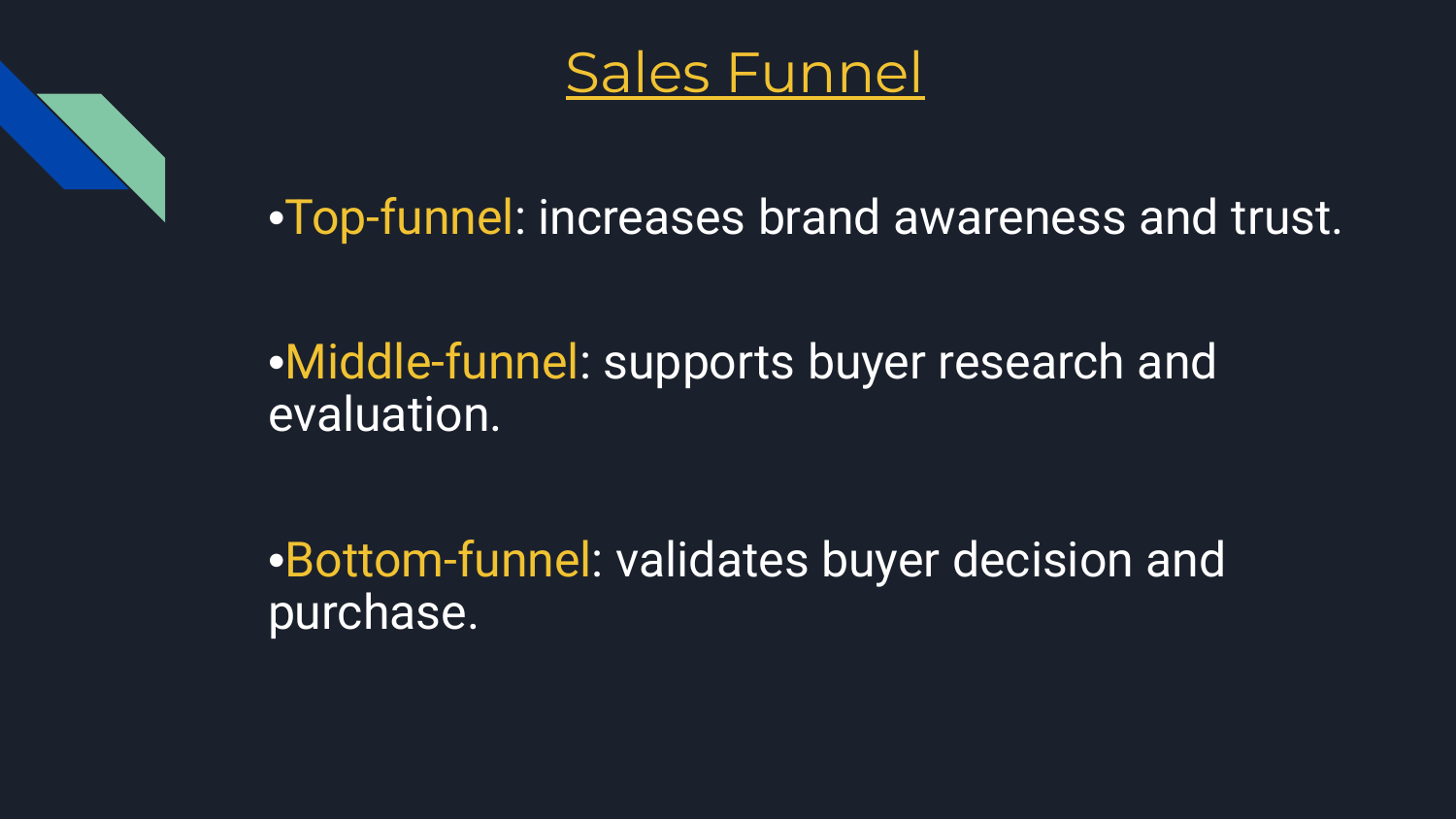

Sales Funnel
•Top-funnel: increases brand awareness and trust.

•Middle-funnel: supports buyer research and evaluation.

•Bottom-funnel: validates buyer decision and purchase.